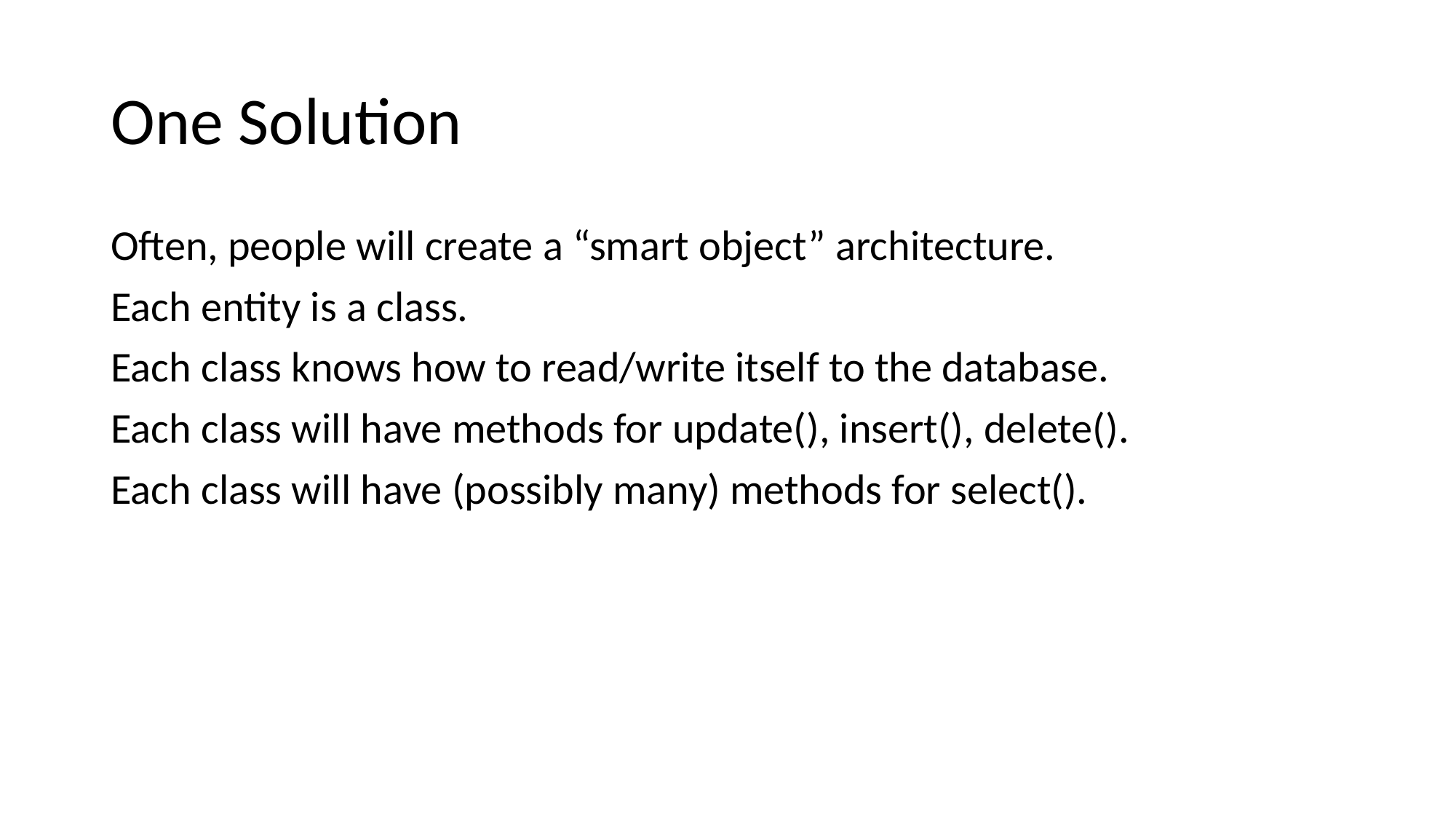

# One Solution
Often, people will create a “smart object” architecture.
Each entity is a class.
Each class knows how to read/write itself to the database.
Each class will have methods for update(), insert(), delete().
Each class will have (possibly many) methods for select().